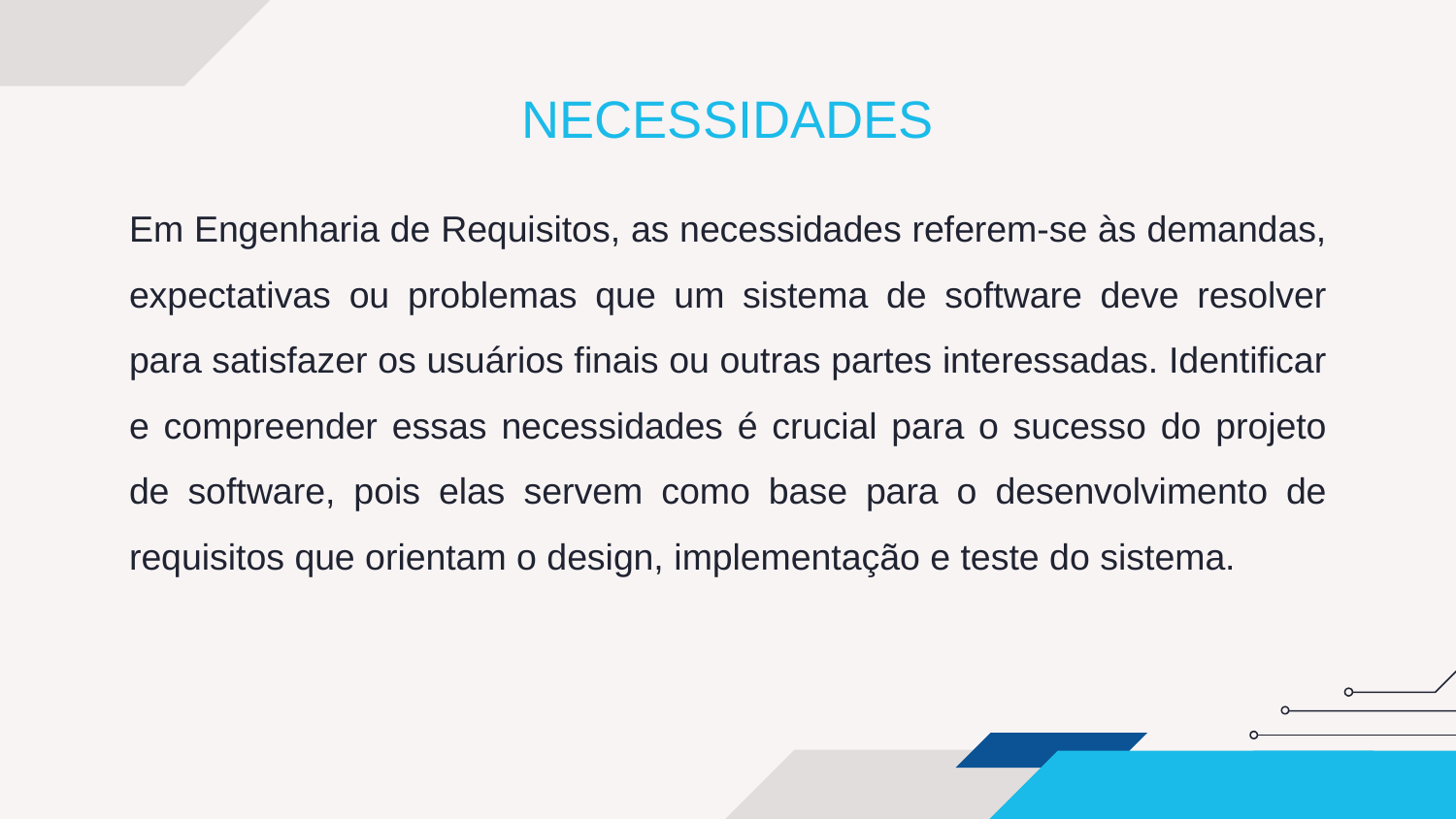

# NECESSIDADES
Em Engenharia de Requisitos, as necessidades referem-se às demandas, expectativas ou problemas que um sistema de software deve resolver para satisfazer os usuários finais ou outras partes interessadas. Identificar e compreender essas necessidades é crucial para o sucesso do projeto de software, pois elas servem como base para o desenvolvimento de requisitos que orientam o design, implementação e teste do sistema.
11